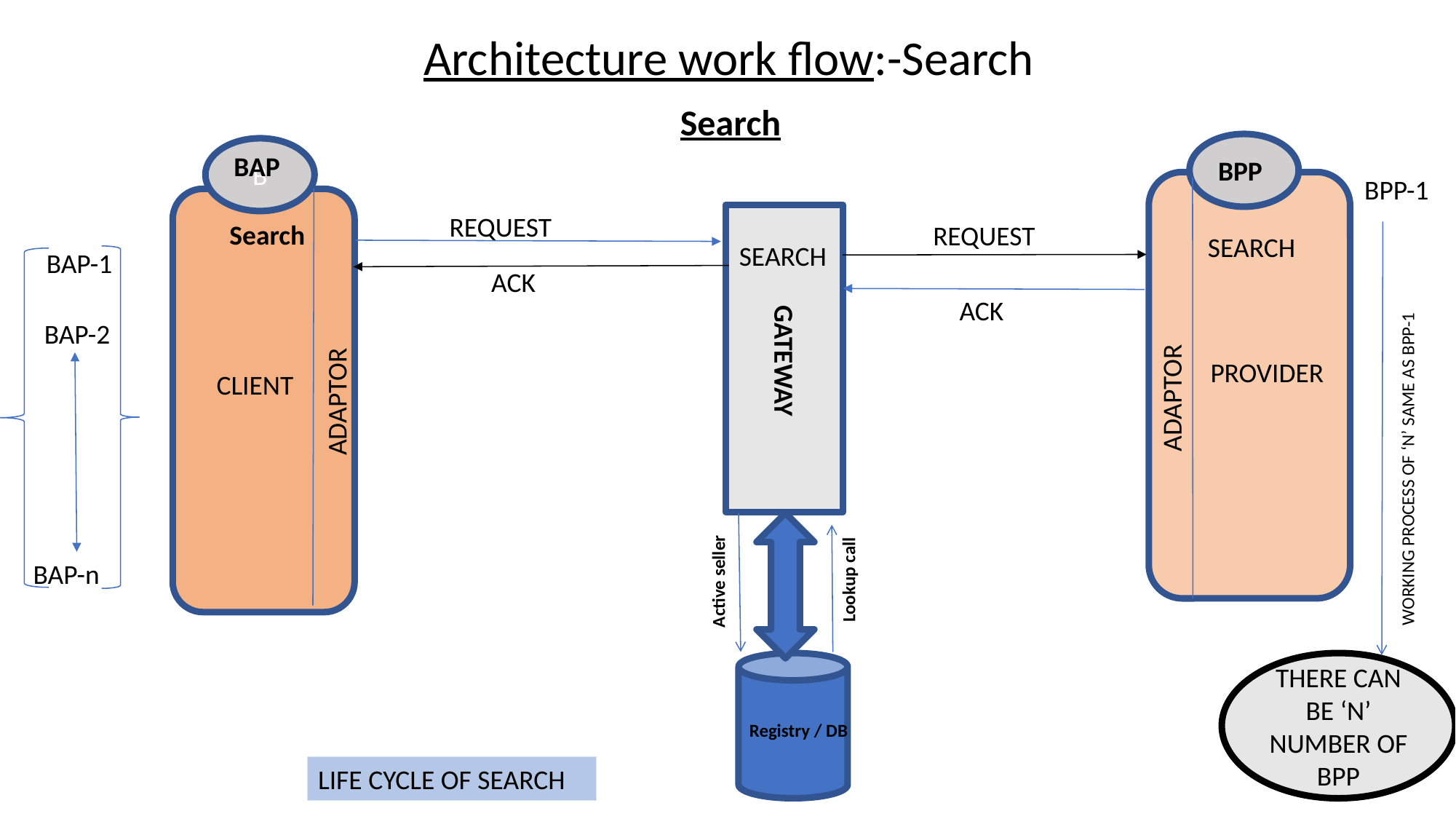

# Architecture work flow:-Search
Search

B
BAP
BPP
BPP-1

REQUEST

Search
REQUEST
SEARCH
SEARCH
BAP-1

ACK
ACK
BAP-2
GATEWAY
PROVIDER
CLIENT

ADAPTOR
ADAPTOR
WORKING PROCESS OF ‘N’ SAME AS BPP-1

Active seller
Lookup call
BAP-n
THERE CAN BE ‘N’ NUMBER OF BPP

Registry / DB

LIFE CYCLE OF SEARCH